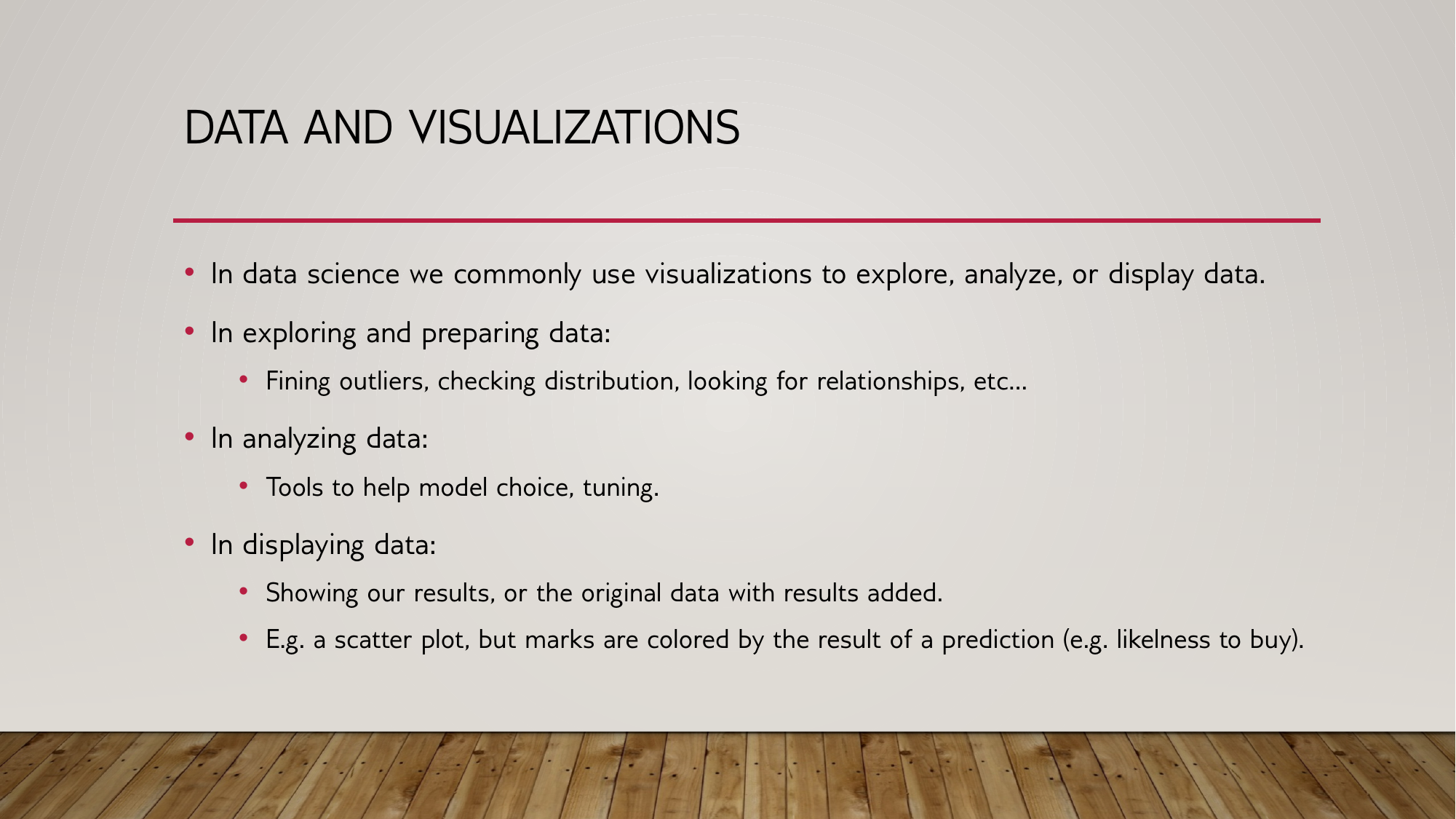

# Data and Visualizations
In data science we commonly use visualizations to explore, analyze, or display data.
In exploring and preparing data:
Fining outliers, checking distribution, looking for relationships, etc…
In analyzing data:
Tools to help model choice, tuning.
In displaying data:
Showing our results, or the original data with results added.
E.g. a scatter plot, but marks are colored by the result of a prediction (e.g. likelness to buy).